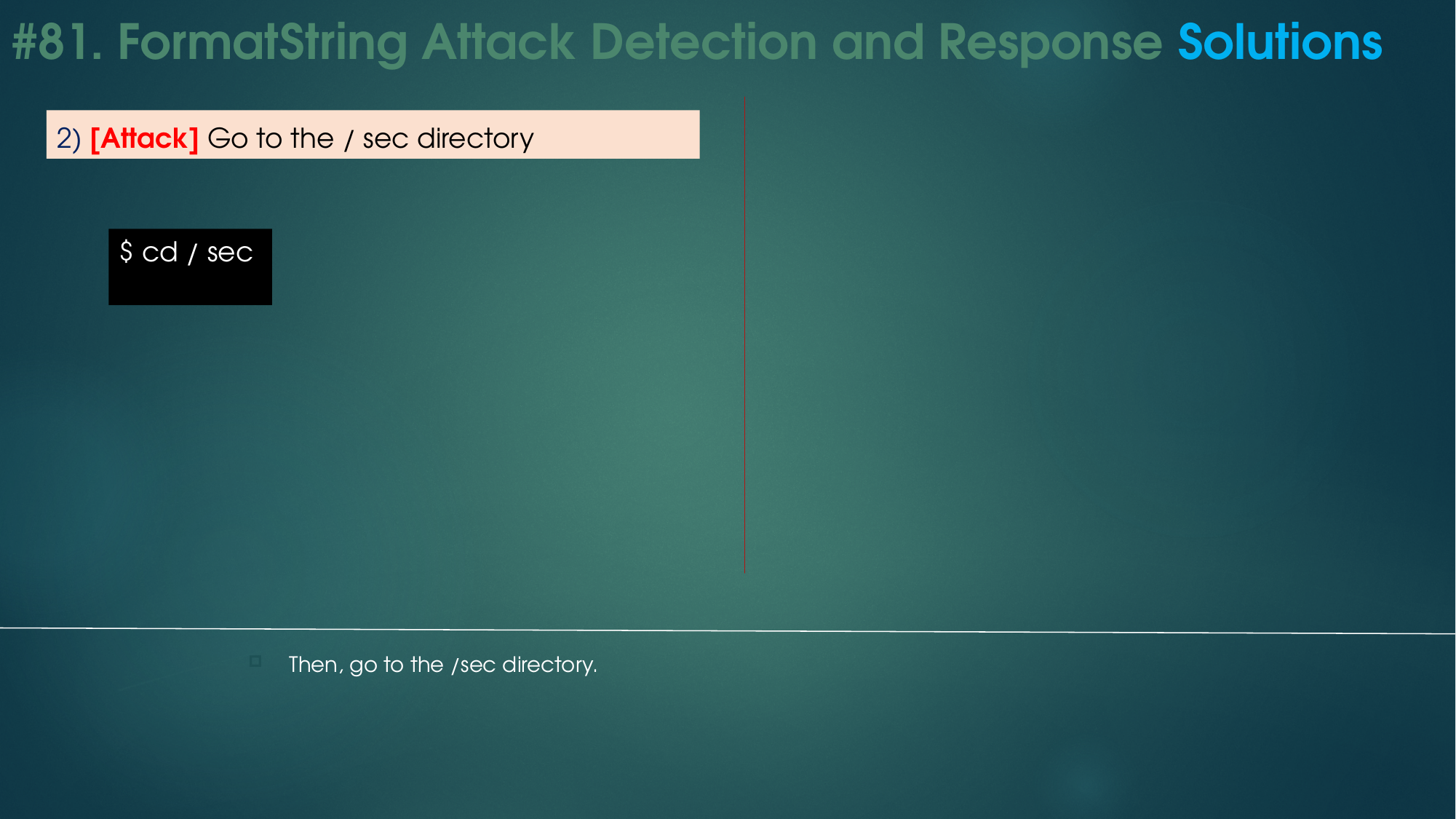

#81. FormatString Attack Detection and Response Solutions
2) [Attack] Go to the / sec directory
$ cd / sec

Then, go to the /sec directory.